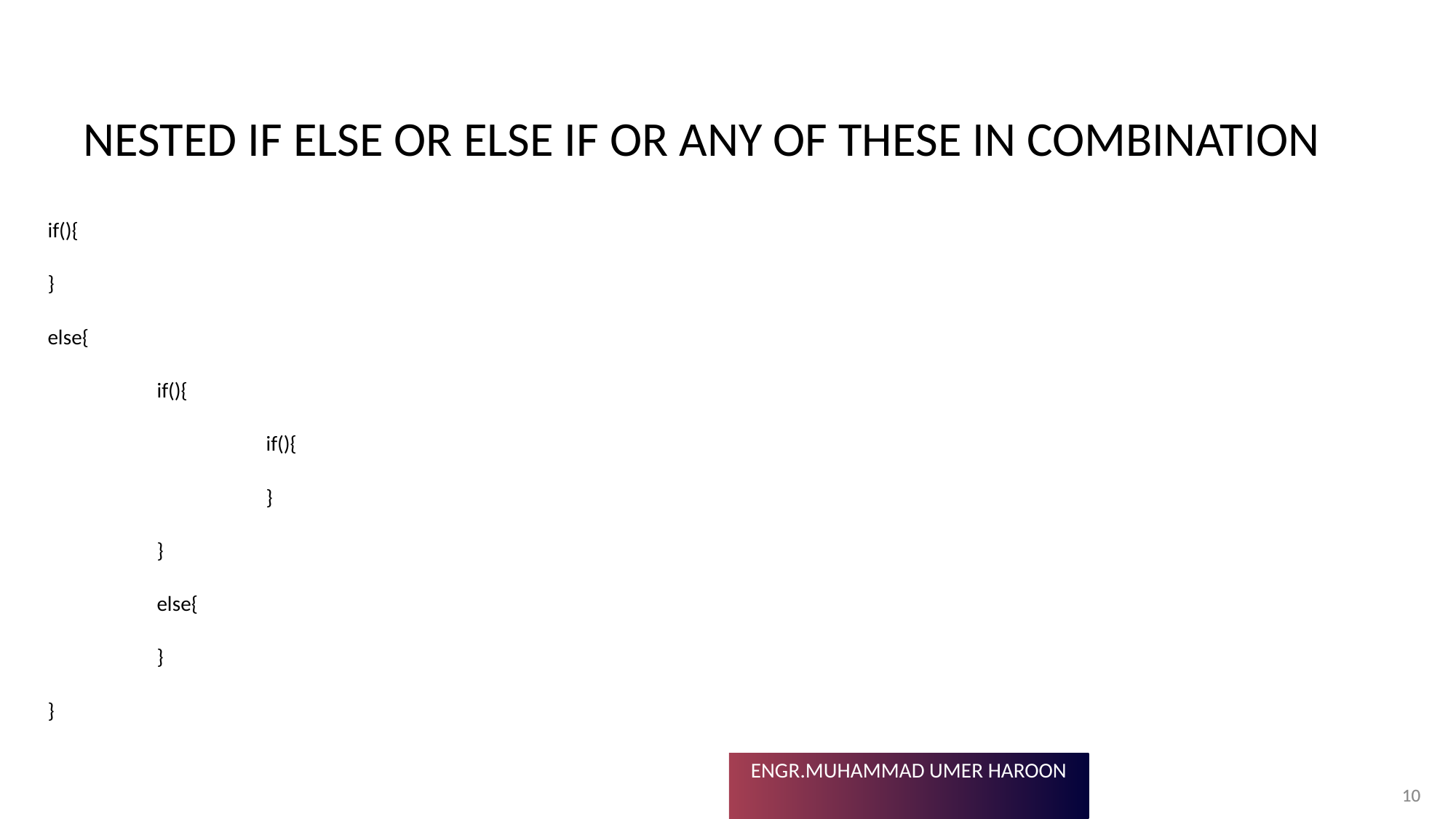

# Nested if else or else if or any of these in combination
if(){
}
else{
	if(){
		if(){
		}
	}
	else{
	}
}
10